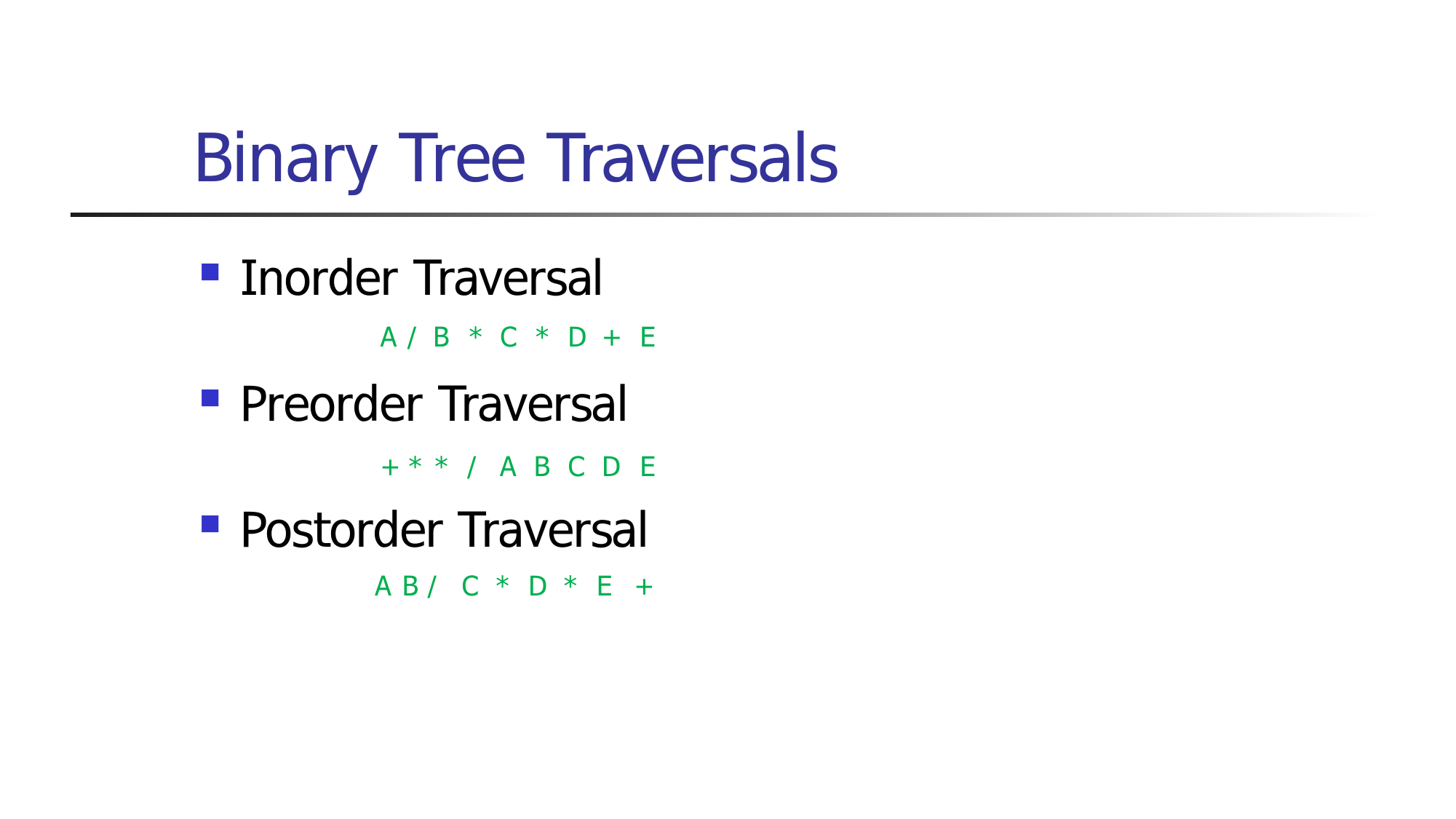

# Binary Tree Traversals
Inorder Traversal
Preorder Traversal
Postorder Traversal
A
/
B
*
C
*
D
+
E
+
*
*
/
A
B
C
D
E
A
B
/
C
*
D
*
E
+